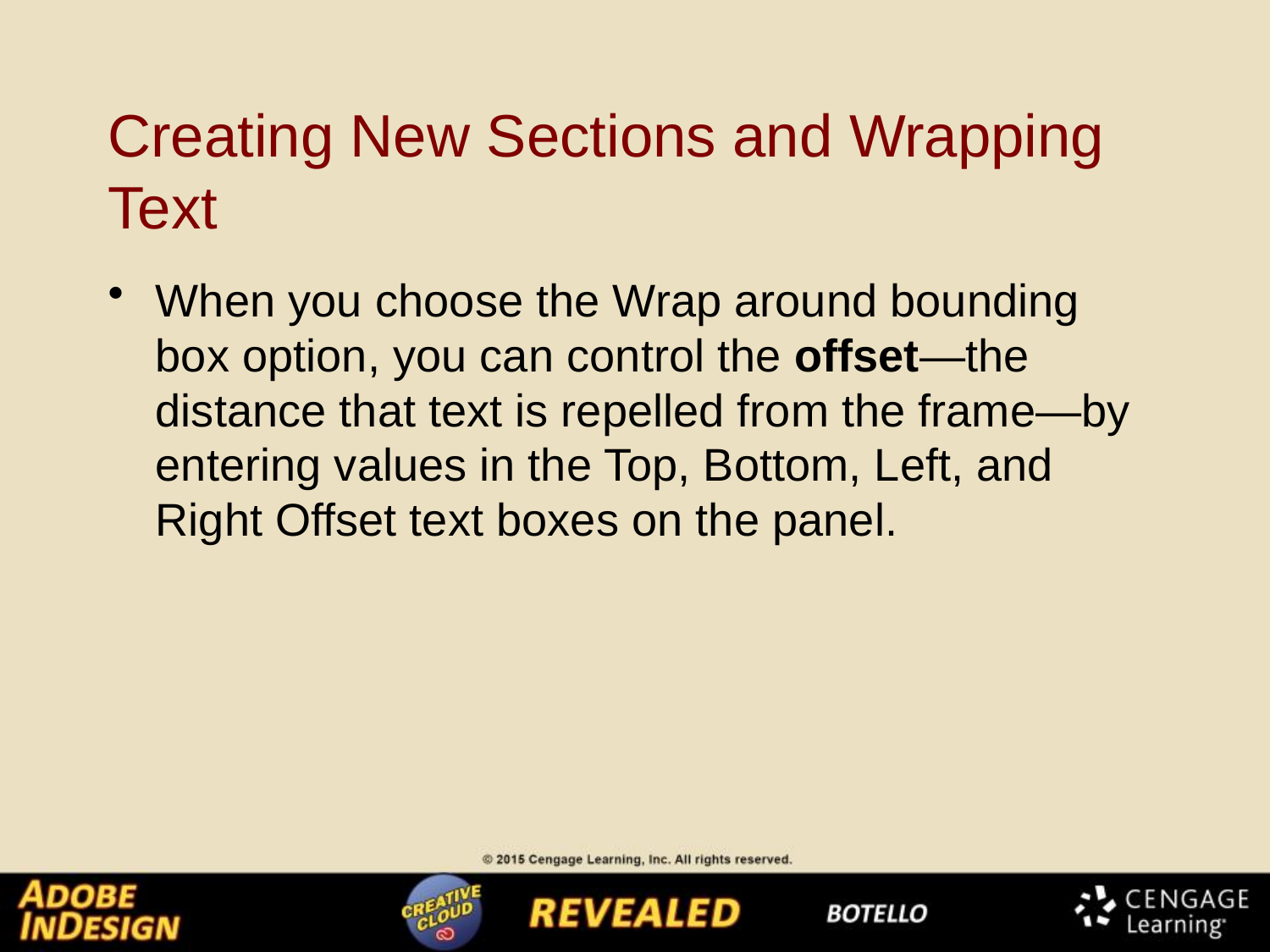

# Creating New Sections and Wrapping Text
When you choose the Wrap around bounding box option, you can control the offset—the distance that text is repelled from the frame—by entering values in the Top, Bottom, Left, and Right Offset text boxes on the panel.